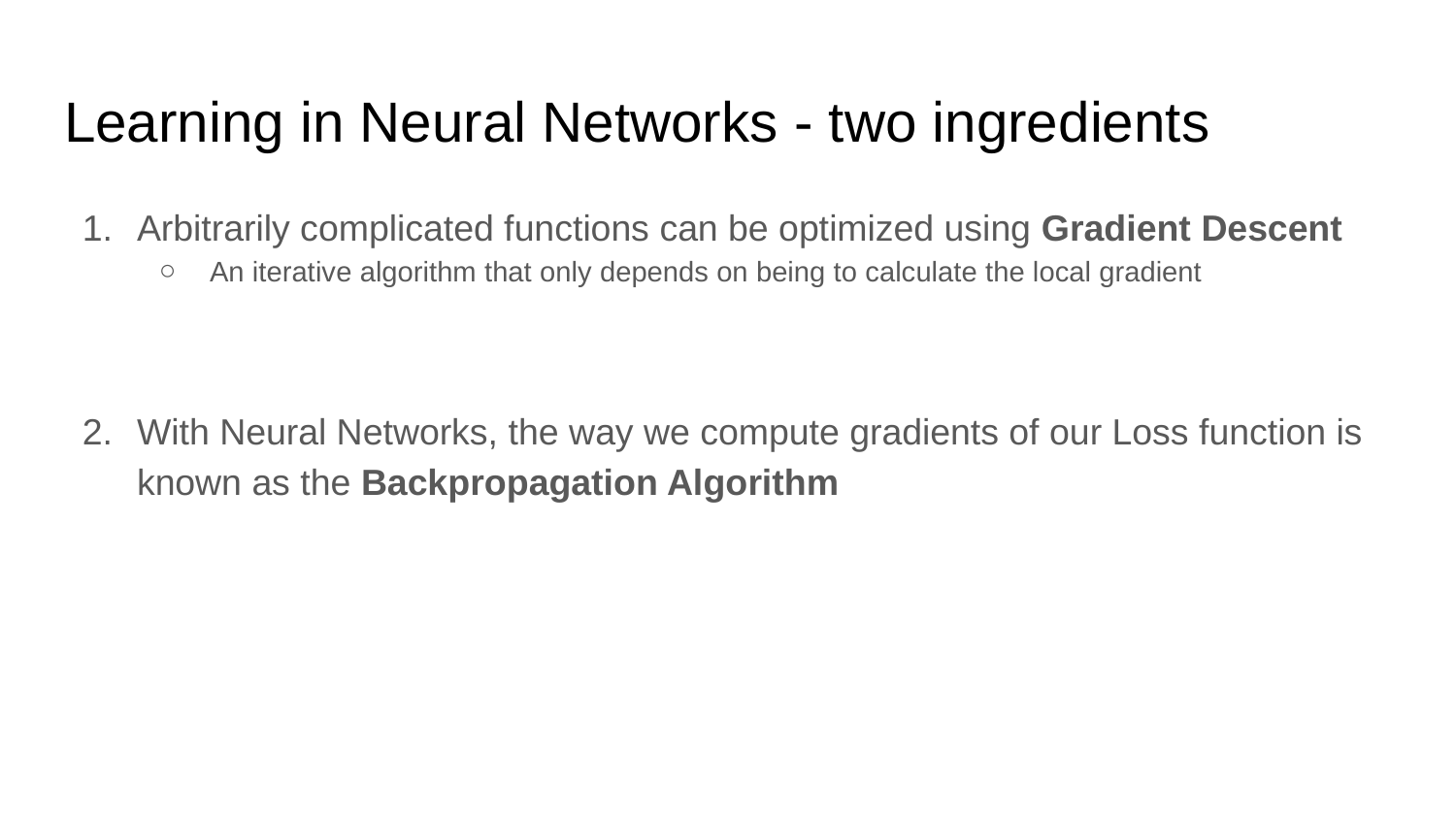

# Learning in Neural Networks - two ingredients
Arbitrarily complicated functions can be optimized using Gradient Descent
An iterative algorithm that only depends on being to calculate the local gradient

With Neural Networks, the way we compute gradients of our Loss function is known as the Backpropagation Algorithm